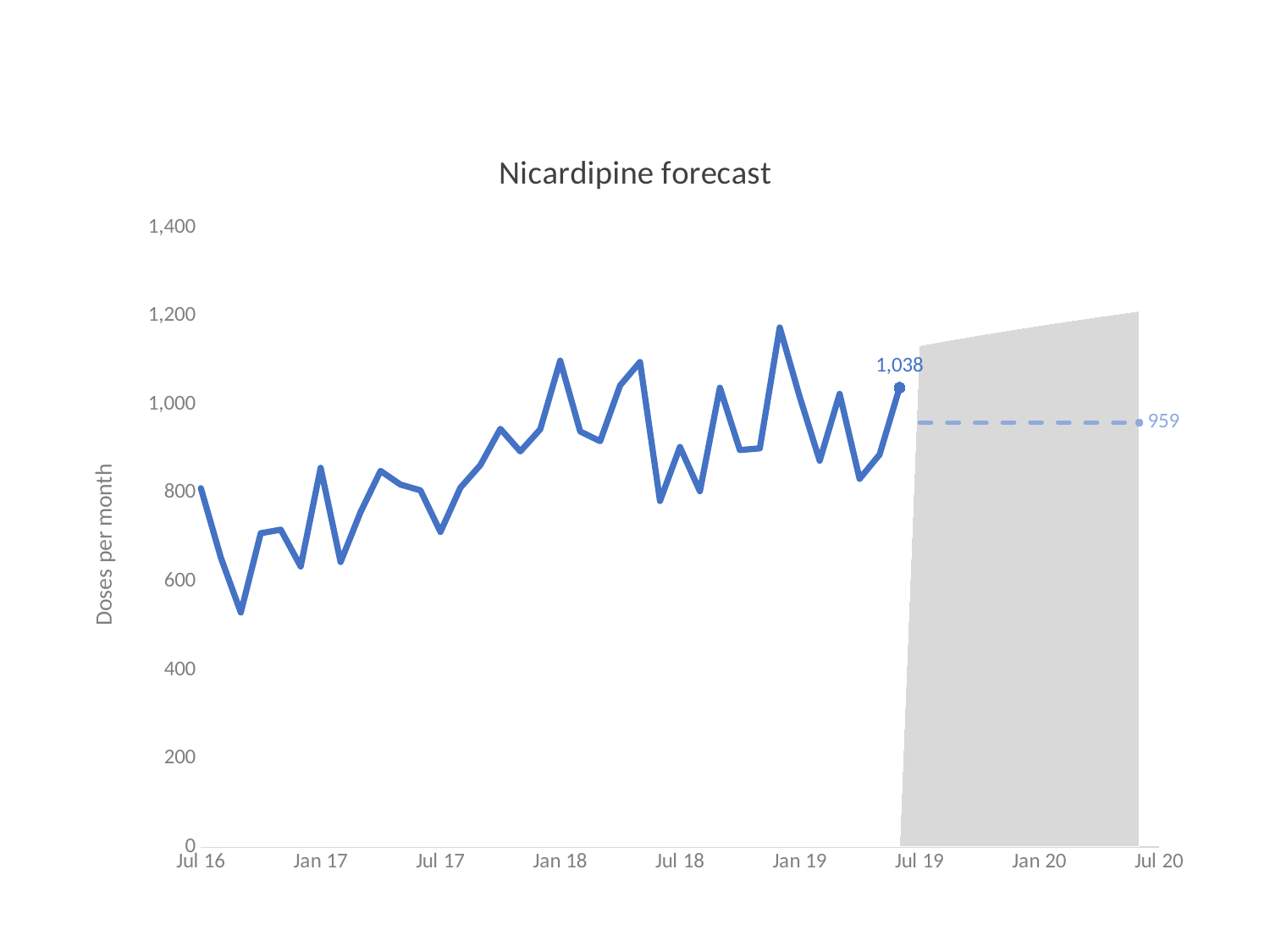

### Chart: Nicardipine forecast

| Category | Upper | Lower | Actual | Forecast |
|---|---|---|---|---|
| 41091 | None | None | 325.0 | None |
| 41122 | None | None | 404.0 | None |
| 41153 | None | None | 338.0 | None |
| 41183 | None | None | 404.0 | None |
| 41214 | None | None | 500.0 | None |
| 41244 | None | None | 608.0 | None |
| 41275 | None | None | 623.0 | None |
| 41306 | None | None | 385.0 | None |
| 41334 | None | None | 394.0 | None |
| 41365 | None | None | 430.0 | None |
| 41395 | None | None | 502.0 | None |
| 41426 | None | None | 442.0 | None |
| 41456 | None | None | 383.0 | None |
| 41487 | None | None | 501.0 | None |
| 41518 | None | None | 472.0 | None |
| 41548 | None | None | 463.0 | None |
| 41579 | None | None | 422.0 | None |
| 41609 | None | None | 598.0 | None |
| 41640 | None | None | 563.0 | None |
| 41671 | None | None | 482.0 | None |
| 41699 | None | None | 567.0 | None |
| 41730 | None | None | 429.0 | None |
| 41760 | None | None | 656.0 | None |
| 41791 | None | None | 635.0 | None |
| 41821 | None | None | 570.0 | None |
| 41852 | None | None | 503.0 | None |
| 41883 | None | None | 507.0 | None |
| 41913 | None | None | 559.0 | None |
| 41944 | None | None | 553.0 | None |
| 41974 | None | None | 513.0 | None |
| 42005 | None | None | 603.0 | None |
| 42036 | None | None | 522.0 | None |
| 42064 | None | None | 587.0 | None |
| 42095 | None | None | 784.0 | None |
| 42125 | None | None | 508.0 | None |
| 42156 | None | None | 670.0 | None |
| 42186 | None | None | 581.0 | None |
| 42217 | None | None | 738.0 | None |
| 42248 | None | None | 644.0 | None |
| 42278 | None | None | 652.0 | None |
| 42309 | None | None | 621.0 | None |
| 42339 | None | None | 806.0 | None |
| 42370 | None | None | 809.0 | None |
| 42401 | None | None | 687.0 | None |
| 42430 | None | None | 905.0 | None |
| 42461 | None | None | 664.0 | None |
| 42491 | None | None | 562.0 | None |
| 42522 | None | None | 657.0 | None |
| 42552 | None | None | 811.0 | None |
| 42583 | None | None | 654.0 | None |
| 42614 | None | None | 530.0 | None |
| 42644 | None | None | 709.0 | None |
| 42675 | None | None | 717.0 | None |
| 42705 | None | None | 634.0 | None |
| 42736 | None | None | 857.0 | None |
| 42767 | None | None | 644.0 | None |
| 42795 | None | None | 757.0 | None |
| 42826 | None | None | 850.0 | None |
| 42856 | None | None | 819.0 | None |
| 42887 | None | None | 806.0 | None |
| 42917 | None | None | 712.0 | None |
| 42948 | None | None | 812.0 | None |
| 42979 | None | None | 863.0 | None |
| 43009 | None | None | 945.0 | None |
| 43040 | None | None | 894.0 | None |
| 43070 | None | None | 944.0 | None |
| 43101 | None | None | 1099.0 | None |
| 43132 | None | None | 939.0 | None |
| 43160 | None | None | 917.0 | None |
| 43191 | None | None | 1043.0 | None |
| 43221 | None | None | 1096.0 | None |
| 43252 | None | None | 782.0 | None |
| 43282 | None | None | 904.0 | None |
| 43313 | None | None | 804.0 | None |
| 43344 | None | None | 1038.0 | None |
| 43374 | None | None | 897.0 | None |
| 43405 | None | None | 901.0 | None |
| 43435 | None | None | 1174.0 | None |
| 43466 | None | None | 1017.0 | None |
| 43497 | None | None | 873.0 | None |
| 43525 | None | None | 1024.0 | None |
| 43556 | None | None | 832.0 | None |
| 43586 | None | None | 887.0 | None |
| 43617 | None | None | 1038.0 | None |
| 43647 | 1133.171375393513 | 794.2697766702963 | None | 959.0247358326961 |
| 43678 | 1141.303918455975 | 787.9923444869993 | None | 959.0247358326961 |
| 43709 | 1149.157672505671 | 781.9937518567959 | None | 959.0247358326961 |
| 43739 | 1156.763090373141 | 776.2435459500216 | None | 959.0247358326961 |
| 43770 | 1164.145467547086 | 770.7164312788483 | None | 959.0247358326961 |
| 43800 | 1171.326087563114 | 765.3911243085405 | None | 959.0247358326961 |
| 43831 | 1178.323059748033 | 760.2495157131635 | None | 959.0247358326961 |
| 43862 | 1185.151944657881 | 755.2760449375538 | None | 959.0247358326961 |
| 43891 | 1191.826229482695 | 750.4572247925471 | None | 959.0247358326961 |
| 43922 | 1198.357695191273 | 745.7812743102196 | None | 959.0247358326961 |
| 43952 | 1204.756704102653 | 741.2378311724067 | None | 959.0247358326961 |
| 43983 | 1211.032427998511 | 736.8177235983073 | None | 959.0247358326961 |